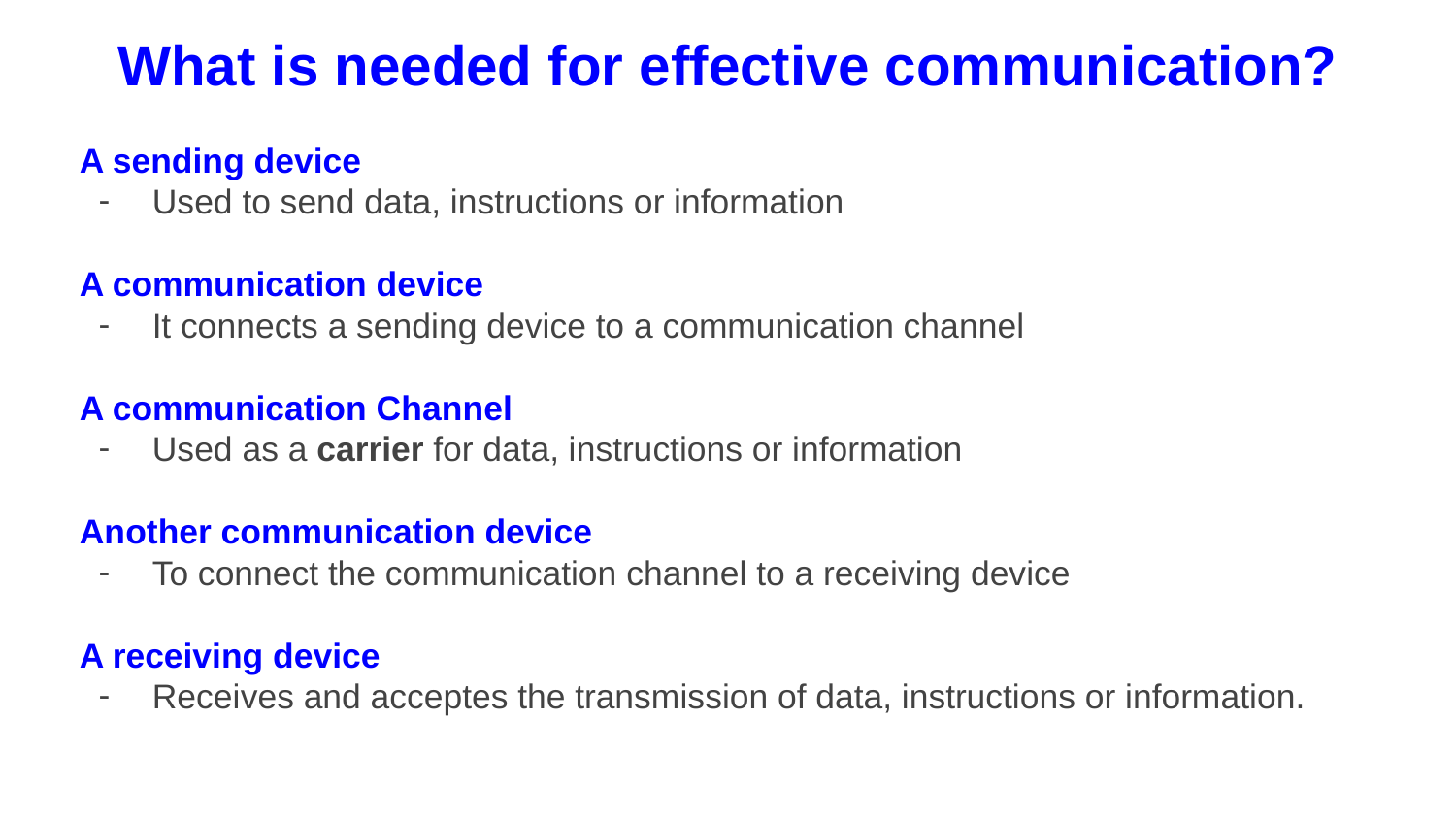

What is needed for effective communication?
A sending device
Used to send data, instructions or information

A communication device
It connects a sending device to a communication channel

A communication Channel
Used as a carrier for data, instructions or information

Another communication device
To connect the communication channel to a receiving device

A receiving device
Receives and acceptes the transmission of data, instructions or information.